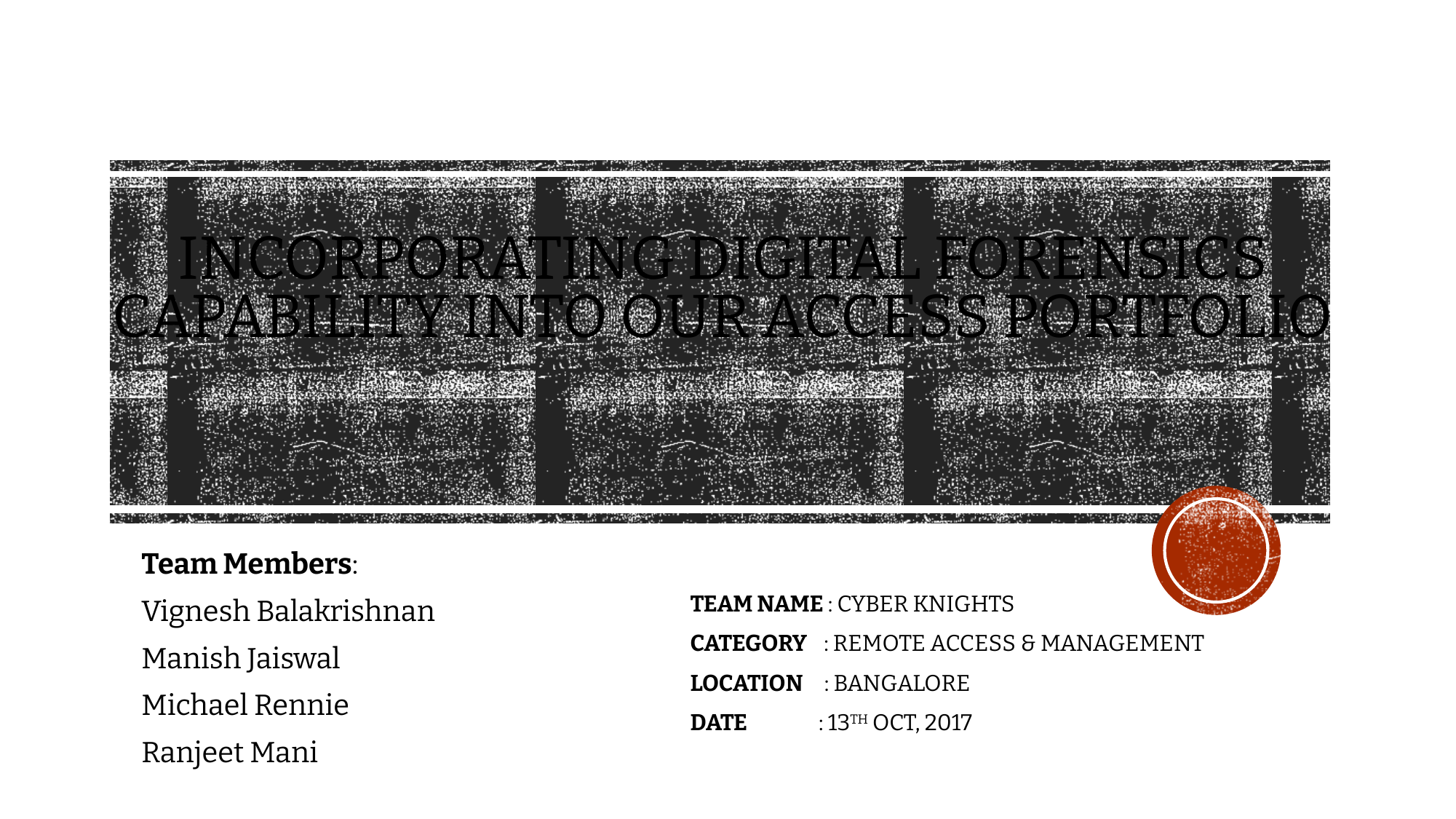

# Incorporating digital forensics capability into Our access Portfolio
Team Members:
Vignesh Balakrishnan
Manish Jaiswal
Michael Rennie
Ranjeet Mani
Team Name : Cyber Knights
CATEGORY    : Remote Access & Management
Location     : Bangalore
Date                 : 13th Oct, 2017